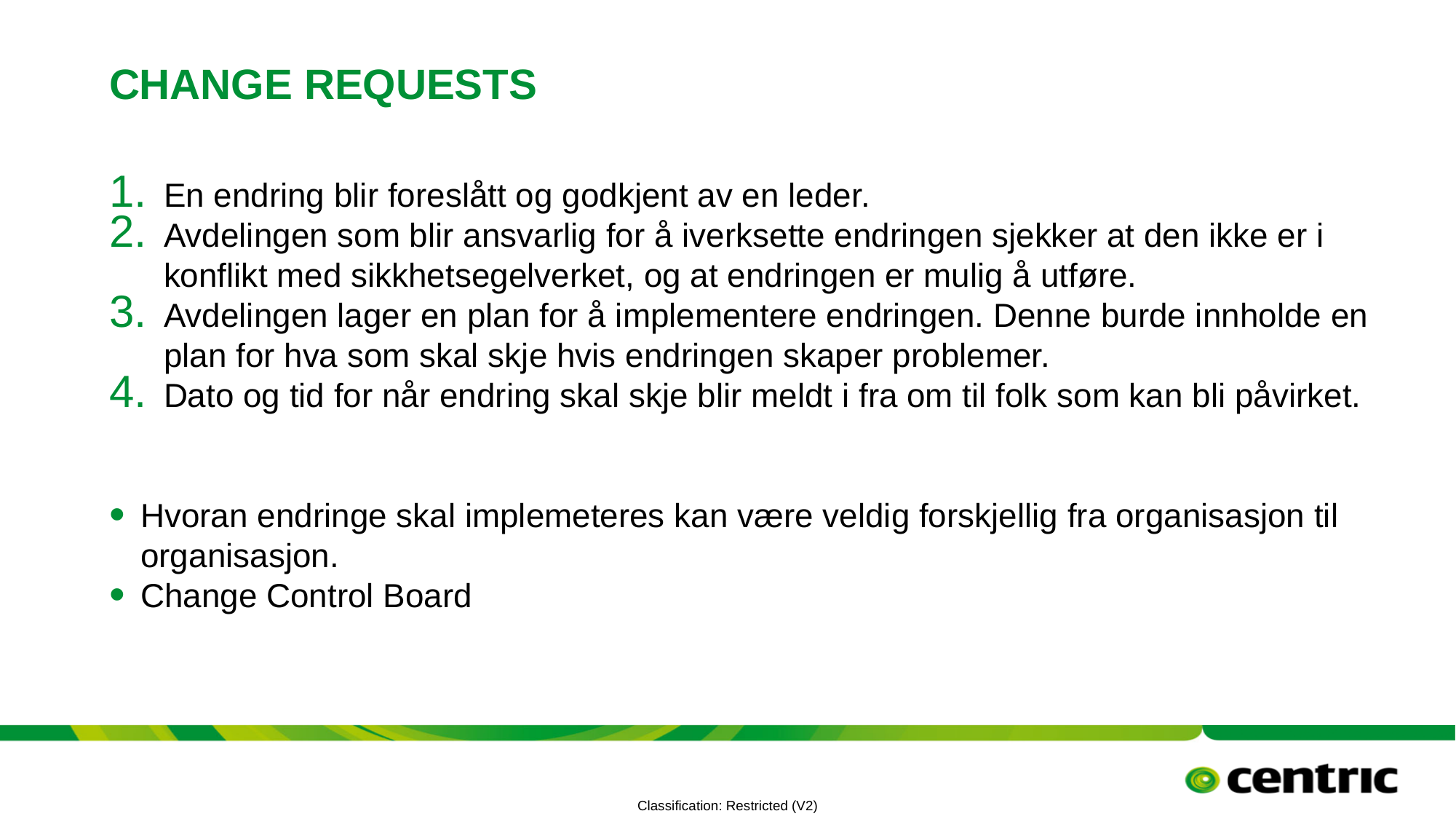

# Change requests
En endring blir foreslått og godkjent av en leder.
Avdelingen som blir ansvarlig for å iverksette endringen sjekker at den ikke er i konflikt med sikkhetsegelverket, og at endringen er mulig å utføre.
Avdelingen lager en plan for å implementere endringen. Denne burde innholde en plan for hva som skal skje hvis endringen skaper problemer.
Dato og tid for når endring skal skje blir meldt i fra om til folk som kan bli påvirket.

Hvoran endringe skal implemeteres kan være veldig forskjellig fra organisasjon til organisasjon.
Change Control Board